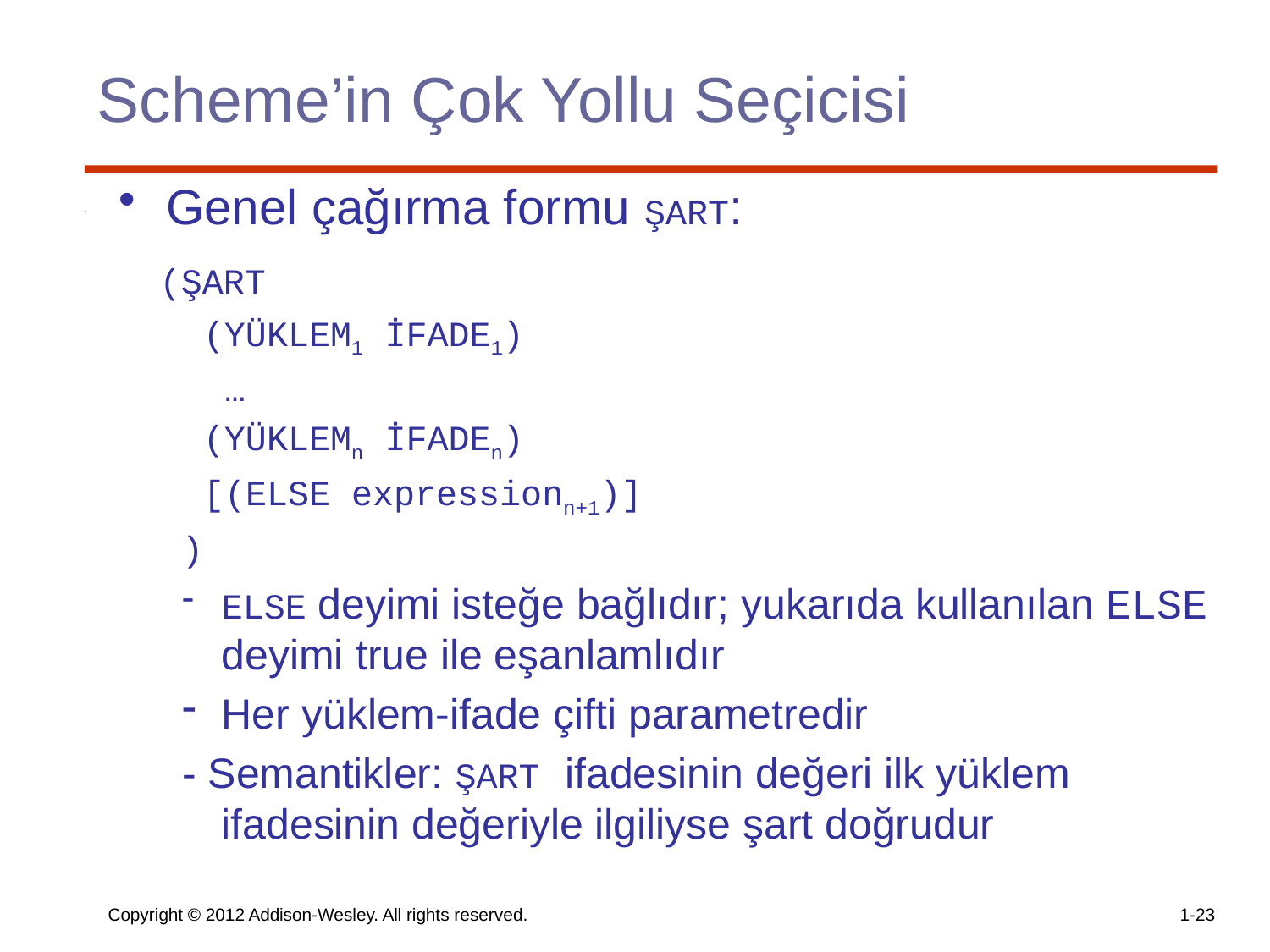

# Scheme’in Çok Yollu Seçicisi
Genel çağırma formu ŞART:
   (ŞART
    (YÜKLEM1 İFADE1)
     …
    (YÜKLEMn İFADEn)
    [(ELSE expressionn+1)]
   )
ELSE deyimi isteğe bağlıdır; yukarıda kullanılan ELSE deyimi true ile eşanlamlıdır
Her yüklem-ifade çifti parametredir
- Semantikler: ŞART ifadesinin değeri ilk yüklem ifadesinin değeriyle ilgiliyse şart doğrudur
Copyright © 2012 Addison-Wesley. All rights reserved.
1-23